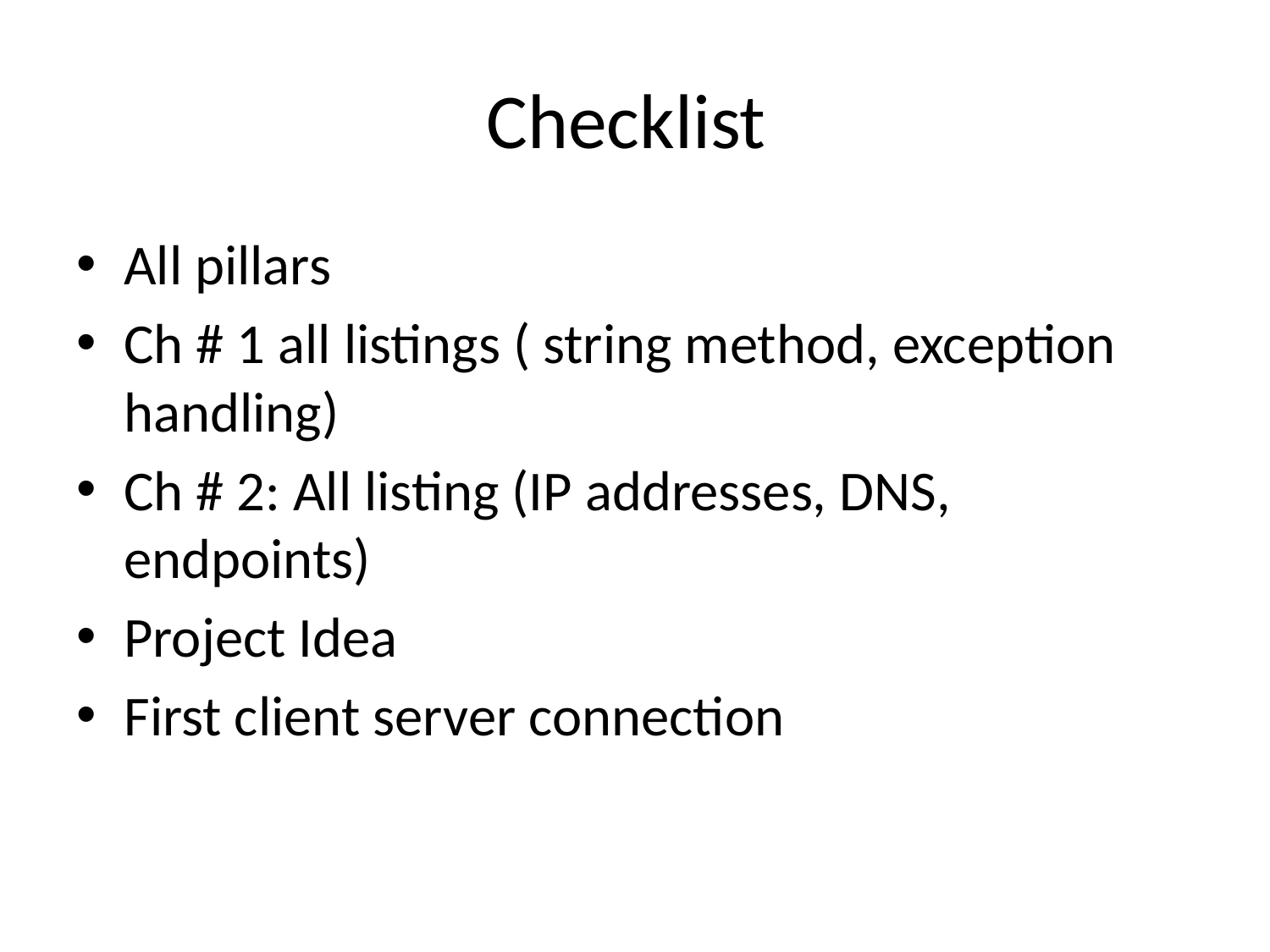

# Checklist
All pillars
Ch # 1 all listings ( string method, exception handling)
Ch # 2: All listing (IP addresses, DNS, endpoints)
Project Idea
First client server connection